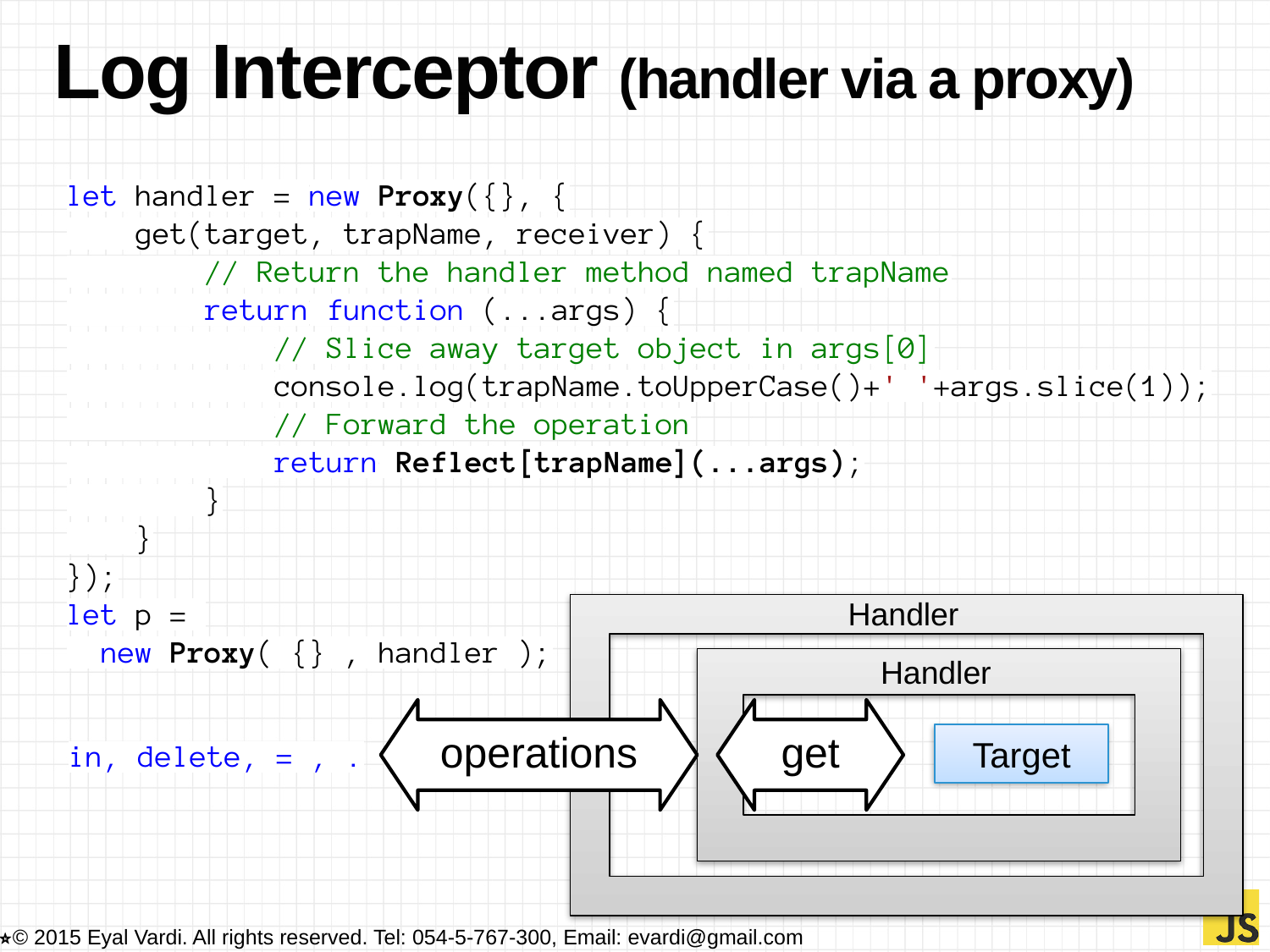

# Log Interceptor (handler via a proxy)
let handler = new Proxy({}, {
    get(target, trapName, receiver) {
        // Return the handler method named trapName
        return function (...args) {
            // Slice away target object in args[0]
            console.log(trapName.toUpperCase()+' '+args.slice(1));
            // Forward the operation
            return Reflect[trapName](...args);
        }
    }
});
let p =
  new Proxy( {} , handler );
Handler

Handler

operations
get
Target
in, delete, = , .